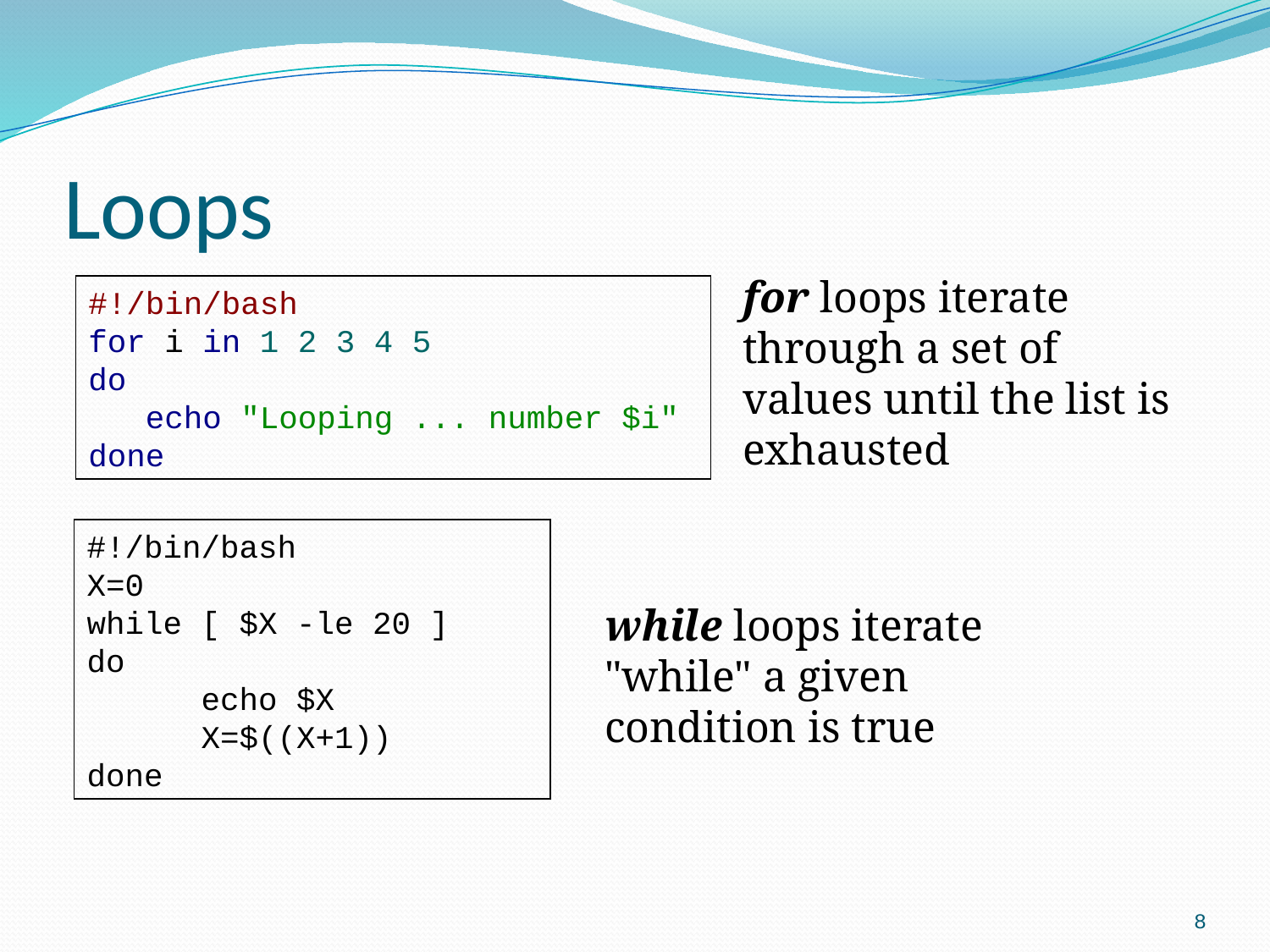

# Loops
for loops iterate through a set of values until the list is exhausted
#!/bin/bash
for i in 1 2 3 4 5
do
   echo "Looping ... number $i"
done
#!/bin/bash
X=0
while [ $X -le 20 ]
do
      echo $X
      X=$((X+1))
done
while loops iterate "while" a given condition is true
8